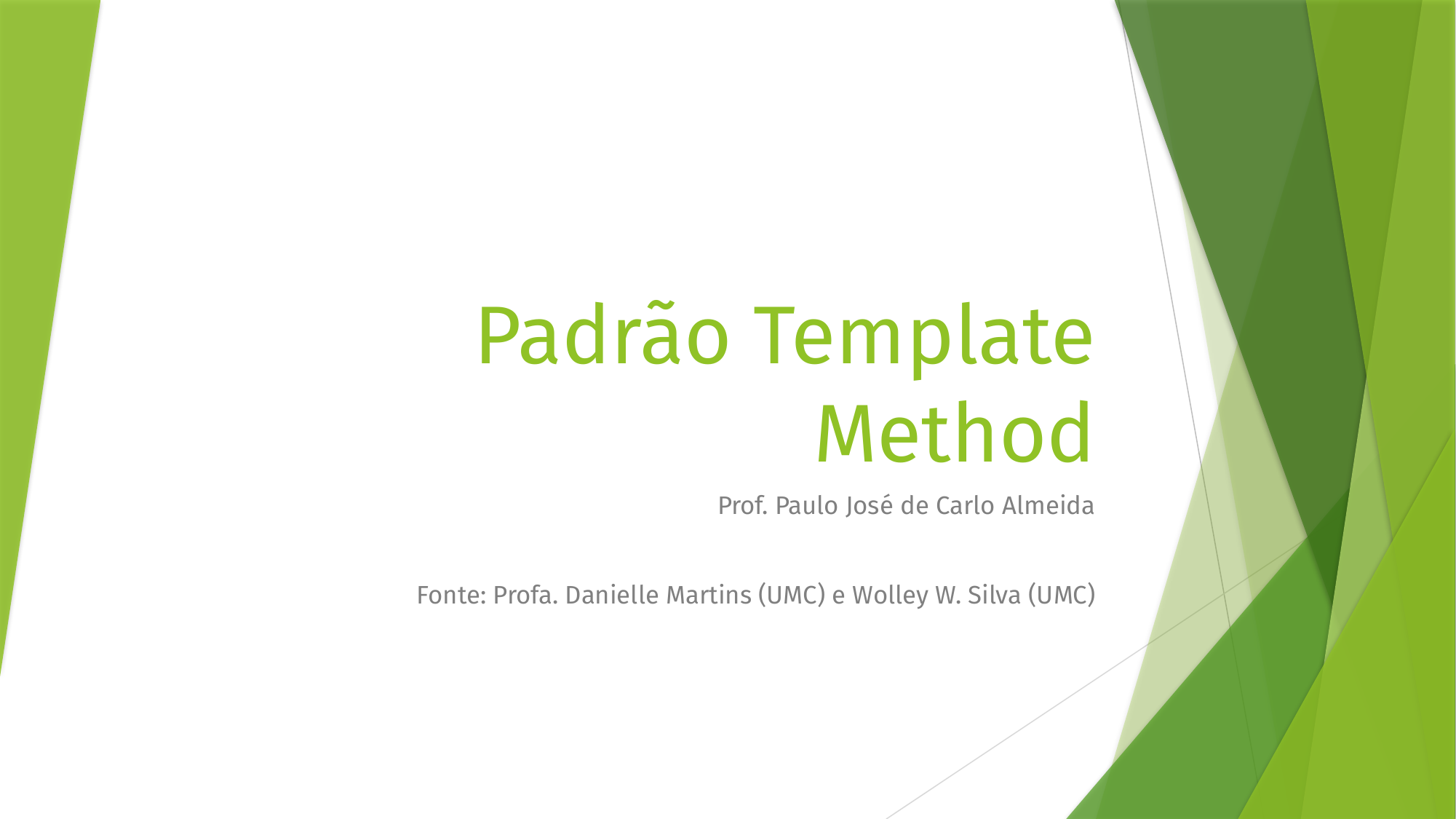

# Padrão Template Method
Prof. Paulo José de Carlo Almeida

Fonte: Profa. Danielle Martins (UMC) e Wolley W. Silva (UMC)